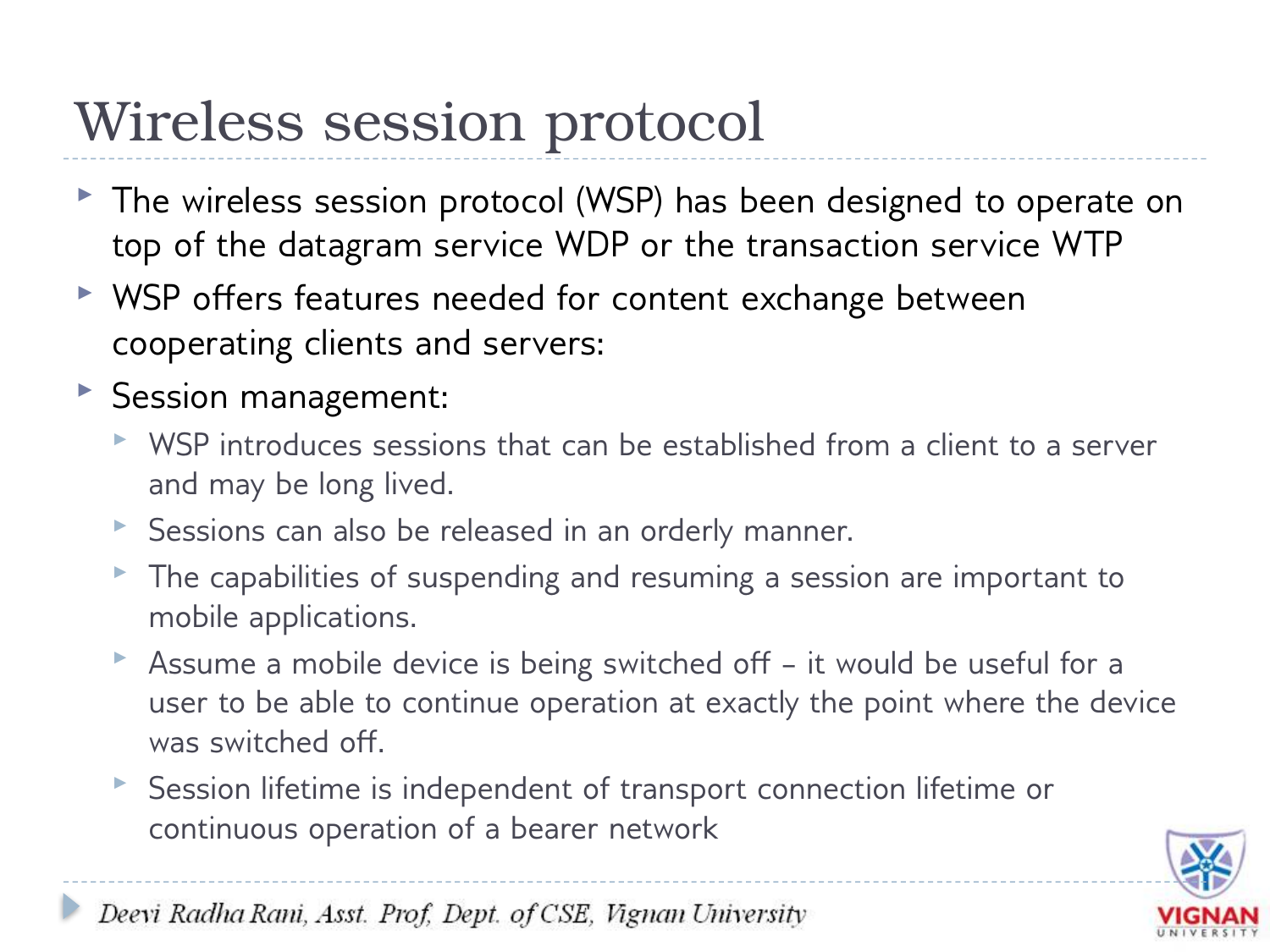

# Wireless session protocol
The wireless session protocol (WSP) has been designed to operate on top of the datagram service WDP or the transaction service WTP
WSP offers features needed for content exchange between cooperating clients and servers:
Session management:
WSP introduces sessions that can be established from a client to a server and may be long lived.
Sessions can also be released in an orderly manner.
The capabilities of suspending and resuming a session are important to mobile applications.
Assume a mobile device is being switched off – it would be useful for a user to be able to continue operation at exactly the point where the device was switched off.
Session lifetime is independent of transport connection lifetime or continuous operation of a bearer network